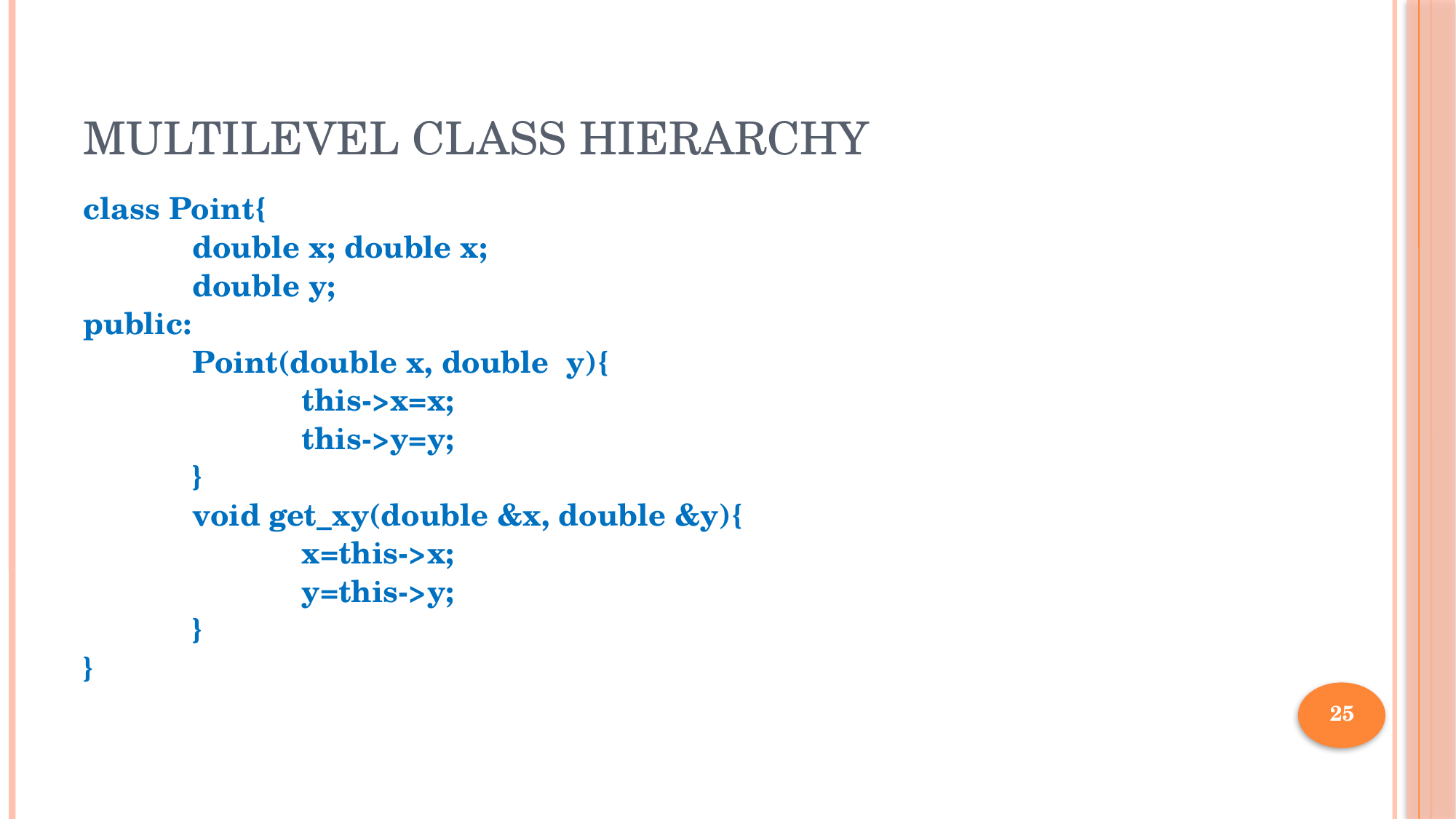

# Multilevel Class Hierarchy
class Point{
	double x; double x;
	double y;
public:
	Point(double x, double  y){
		this->x=x;
		this->y=y;
	}
	void get_xy(double &x, double &y){
		x=this->x;
		y=this->y;
	}
}
25